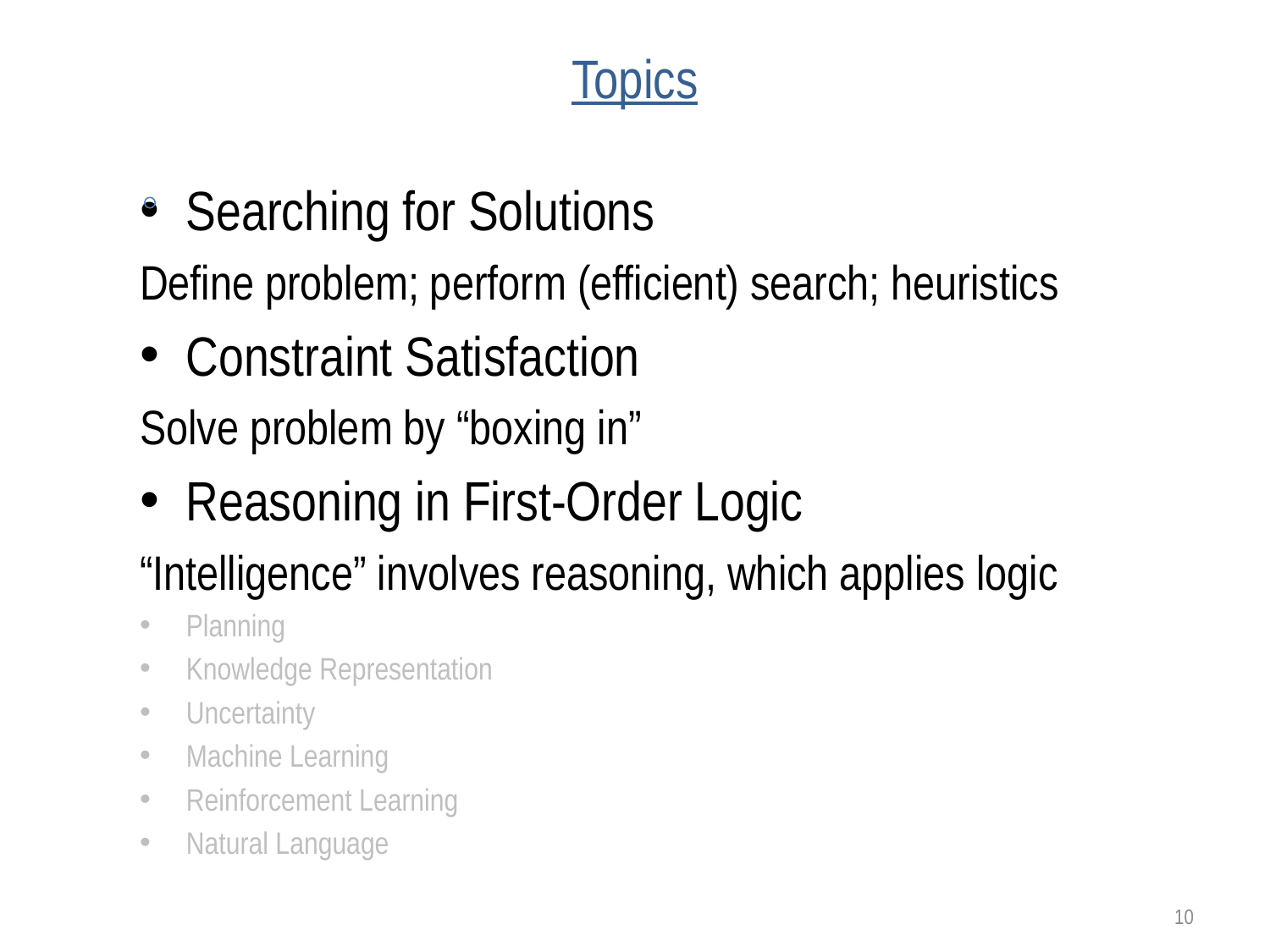

# Topics
Searching for Solutions
Define problem; perform (efficient) search; heuristics
Constraint Satisfaction
Solve problem by “boxing in”
Reasoning in First-Order Logic
“Intelligence” involves reasoning, which applies logic
Planning
Knowledge Representation
Uncertainty
Machine Learning
Reinforcement Learning
Natural Language

10